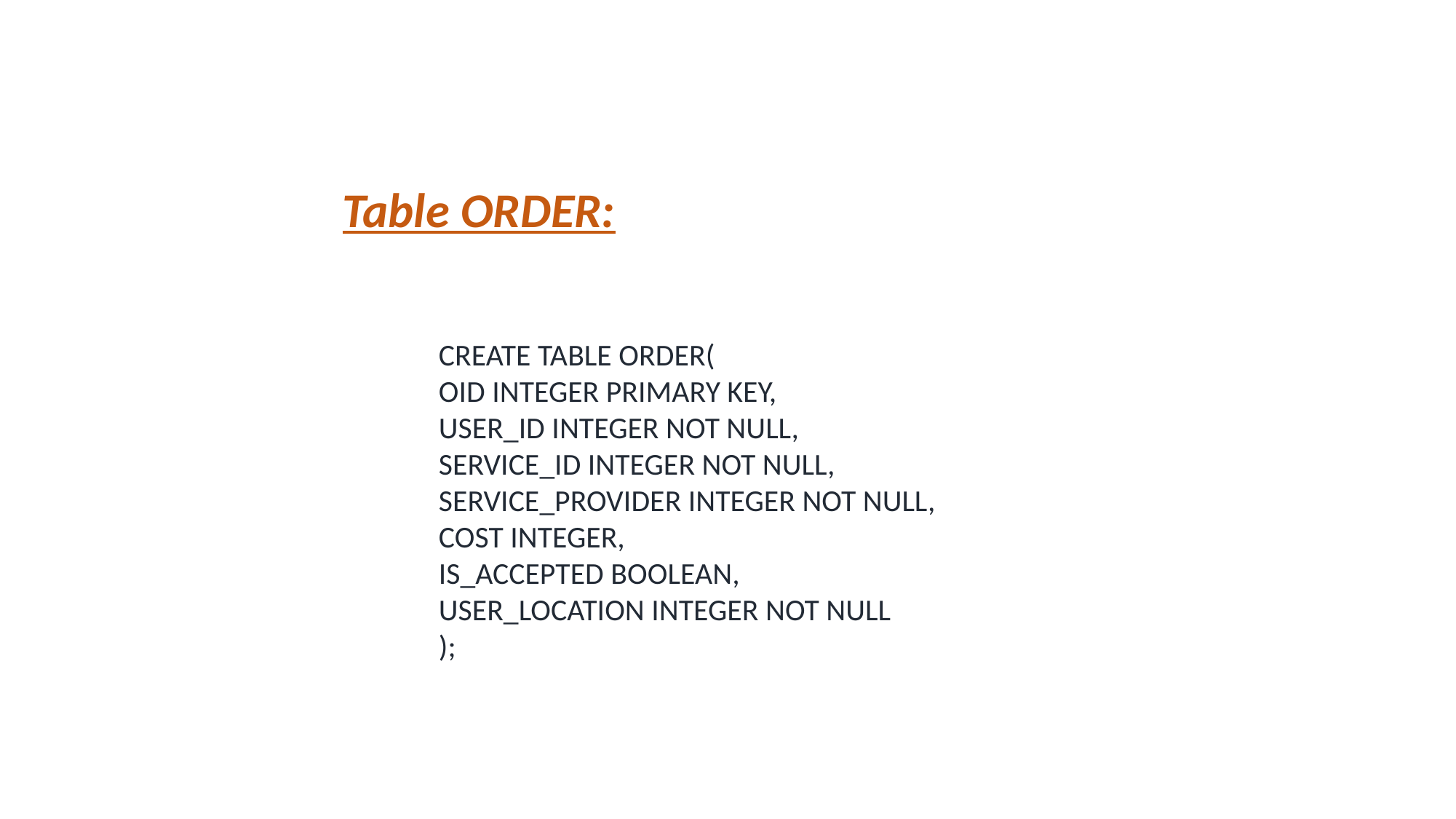

Table ORDER:
CREATE TABLE ORDER(
OID INTEGER PRIMARY KEY,
USER_ID INTEGER NOT NULL,
SERVICE_ID INTEGER NOT NULL,
SERVICE_PROVIDER INTEGER NOT NULL,
COST INTEGER,
IS_ACCEPTED BOOLEAN,
USER_LOCATION INTEGER NOT NULL
);